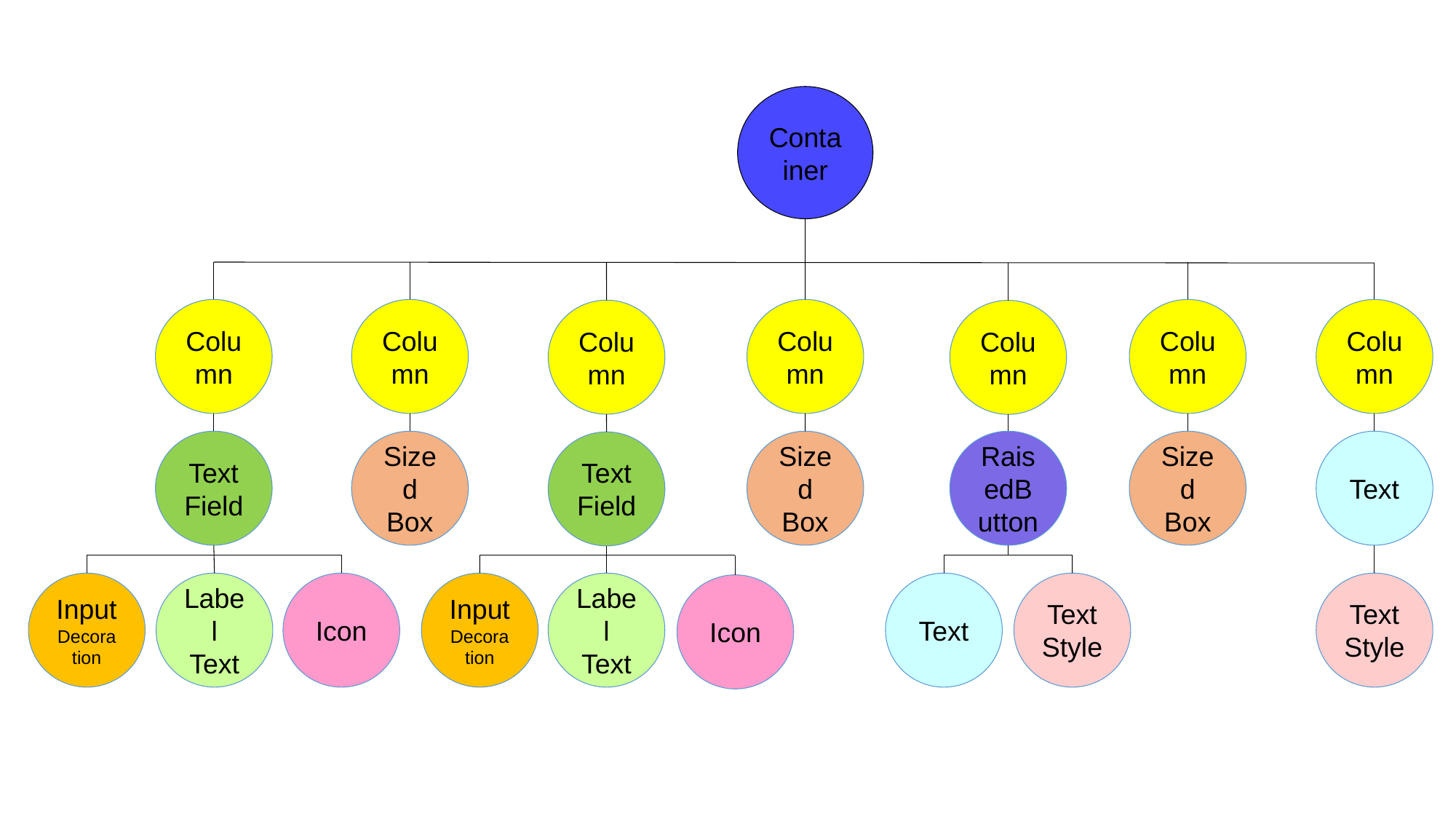

Container
Column
Column
Column
Column
Column
Column
Column
Sized
Box
RaisedButton
Sized
Box
Text
Sized
Box
Text
Field
Text
Field
Text
Style
Text
Text
Style
Input
Decoration
Label
Text
Input
Decoration
Icon
Label
Text
Icon